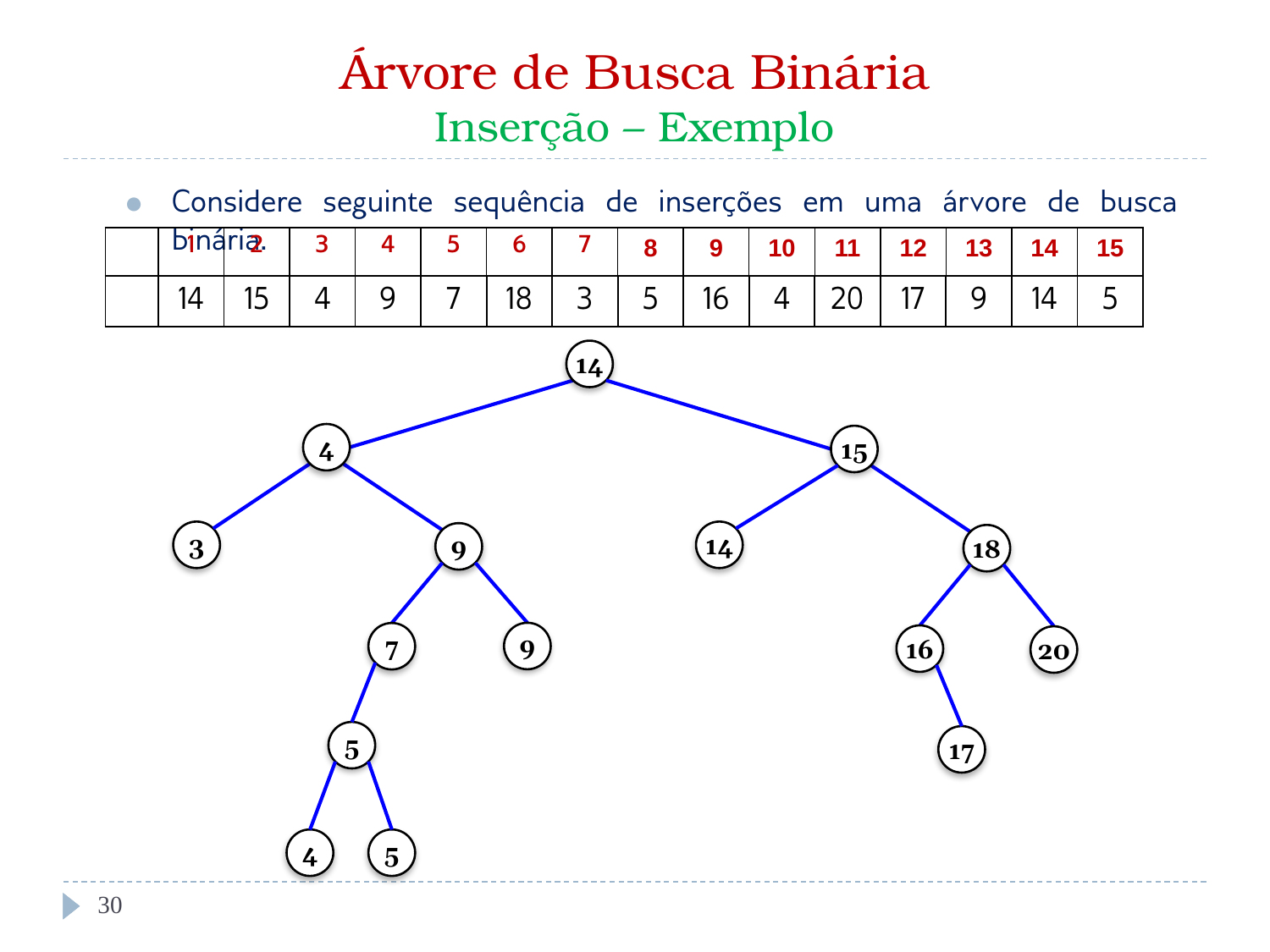

# Árvore de Busca Binária Inserção – Exemplo

Considere seguinte sequência de inserções em uma árvore de busca binária.
|  | 1 | 2 | 3 | 4 | 5 | 6 | 7 | 8 | 9 | 10 | 11 | 12 | 13 | 14 | 15 |
| --- | --- | --- | --- | --- | --- | --- | --- | --- | --- | --- | --- | --- | --- | --- | --- |
|  | 14 | 15 | 4 | 9 | 7 | 18 | 3 | 5 | 16 | 4 | 20 | 17 | 9 | 14 | 5 |
14
4
15
3
14
9
18
9
7
16
20
5
17
4
5
30